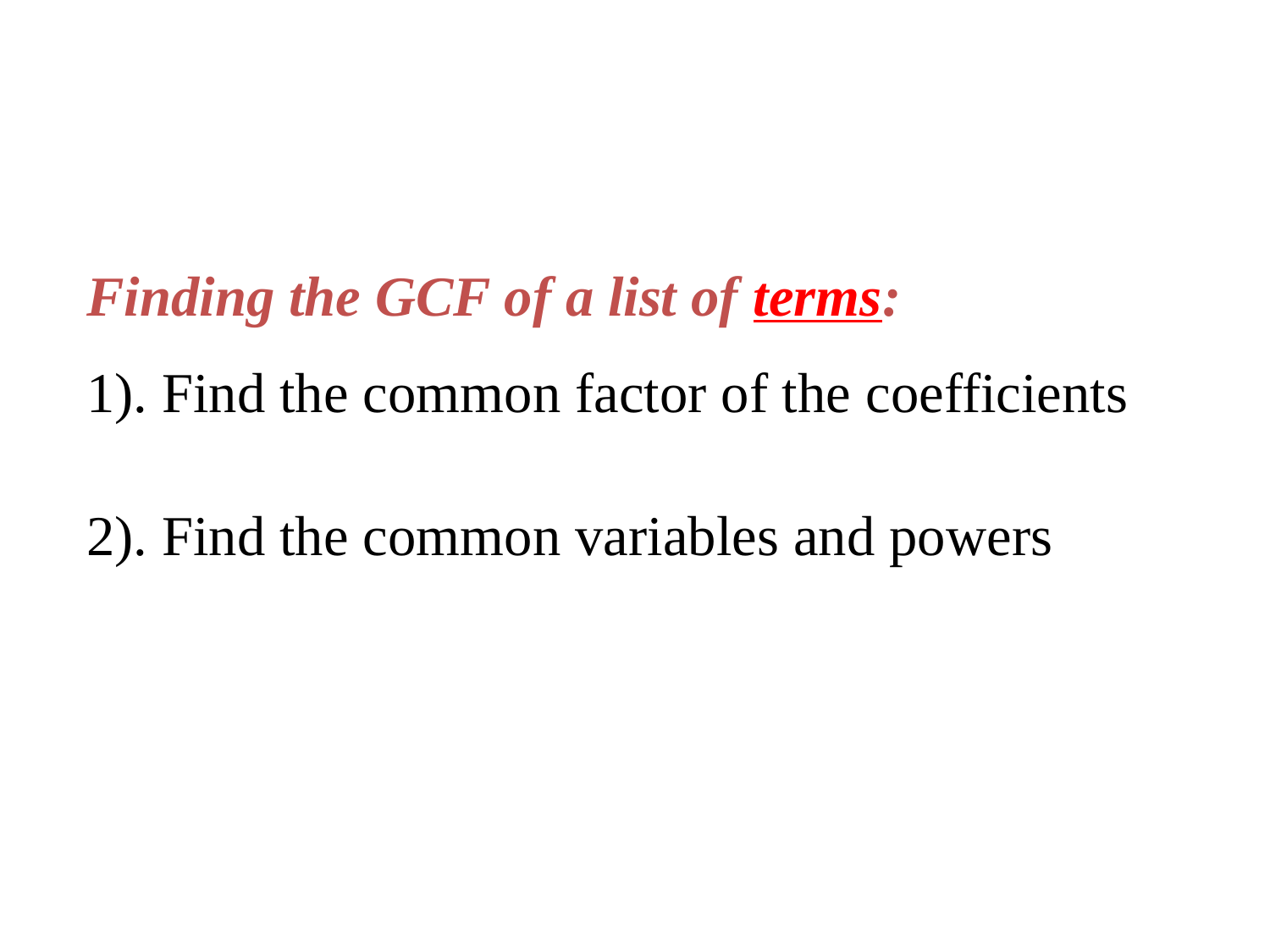

Finding the GCF of a list of terms:
1). Find the common factor of the coefficients

2). Find the common variables and powers